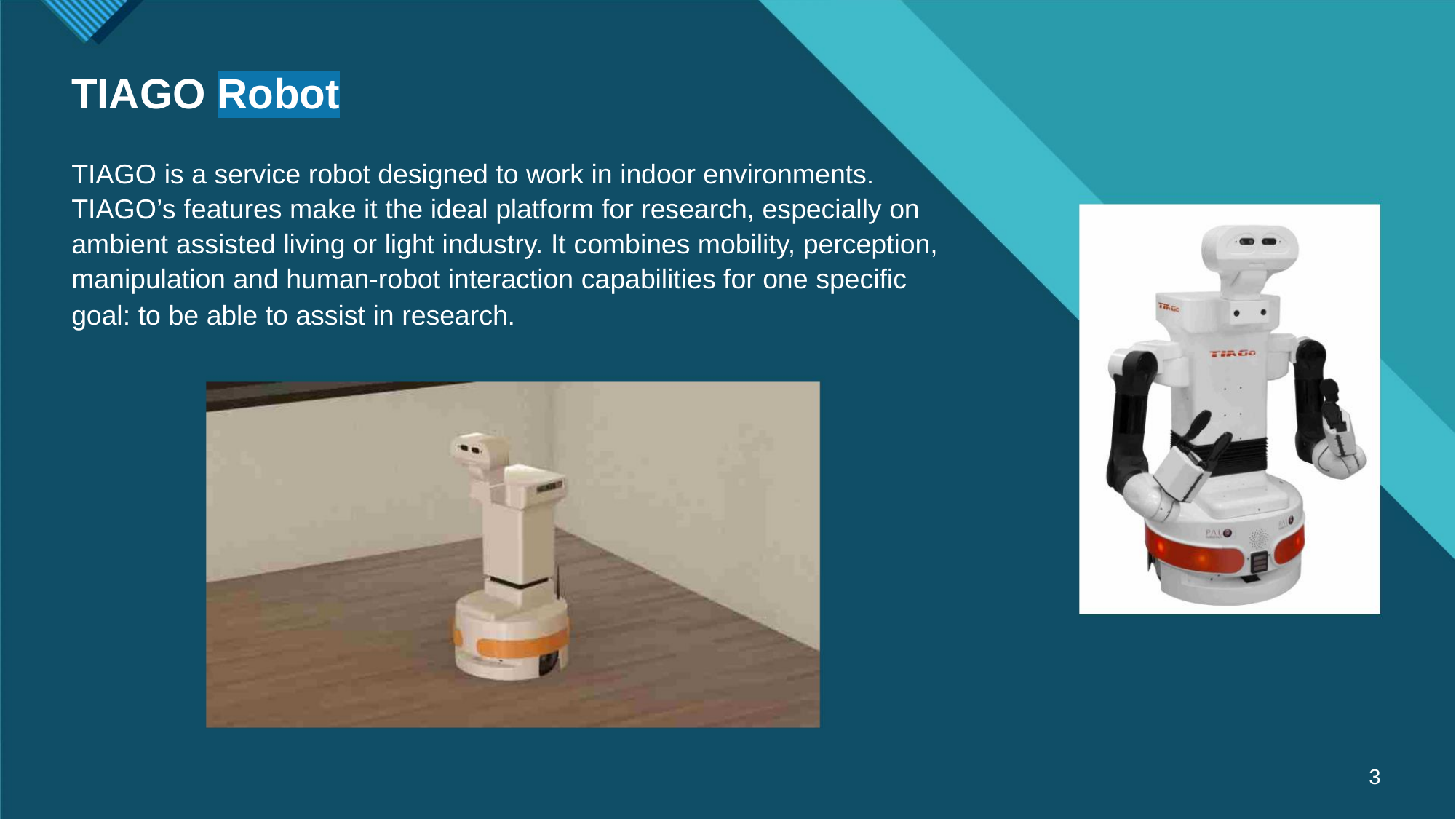

TIAGO Robot
TIAGO is a service robot designed to work in indoor environments.
TIAGO’s features make it the ideal platform for research, especially on
ambient assisted living or light industry. It combines mobility, perception,
manipulation and human-robot interaction capabilities for one specific
goal: to be able to assist in research.
3